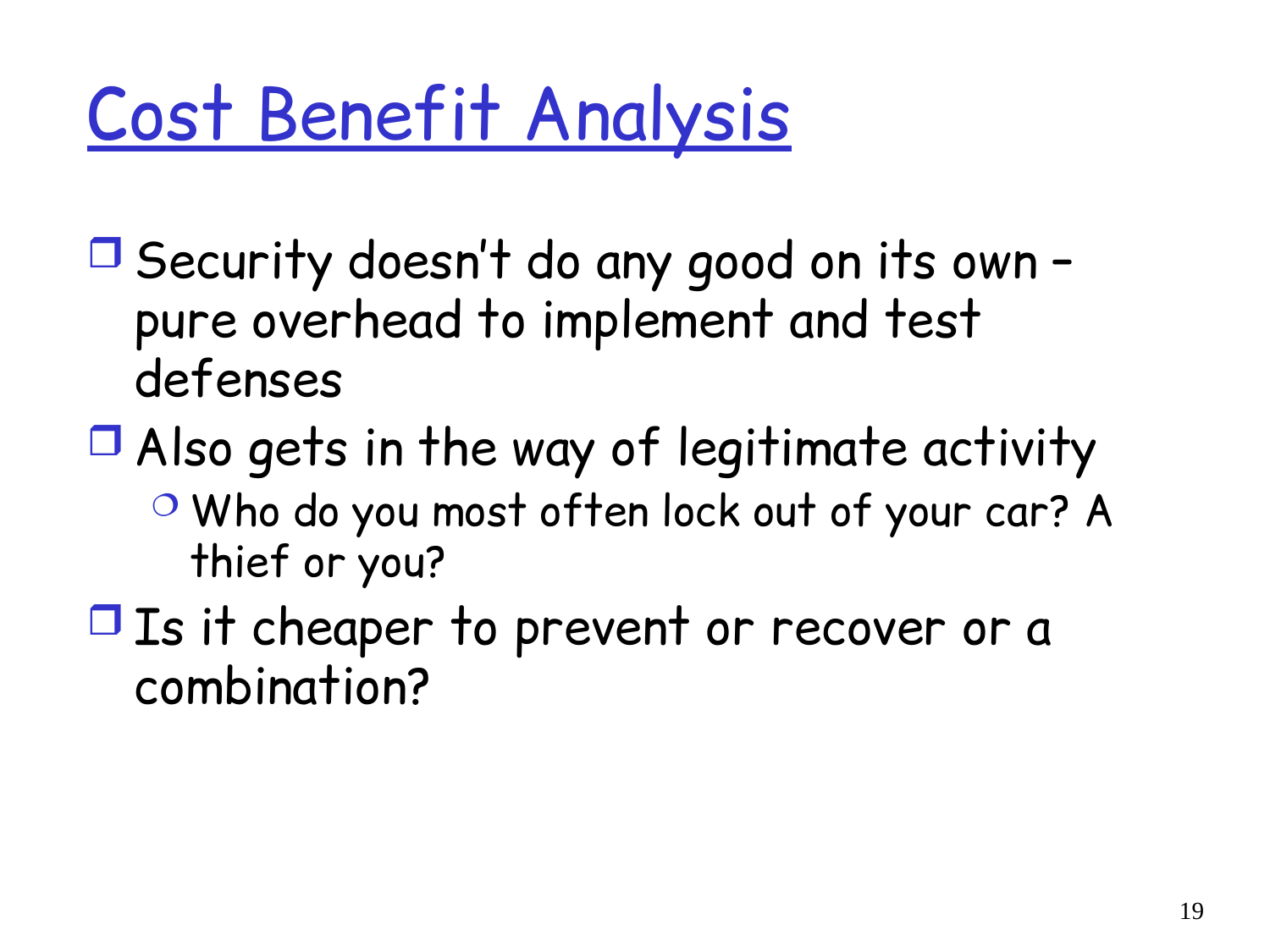

# Cost Benefit Analysis
Security doesn’t do any good on its own – pure overhead to implement and test defenses
Also gets in the way of legitimate activity
Who do you most often lock out of your car? A thief or you?
Is it cheaper to prevent or recover or a combination?
19